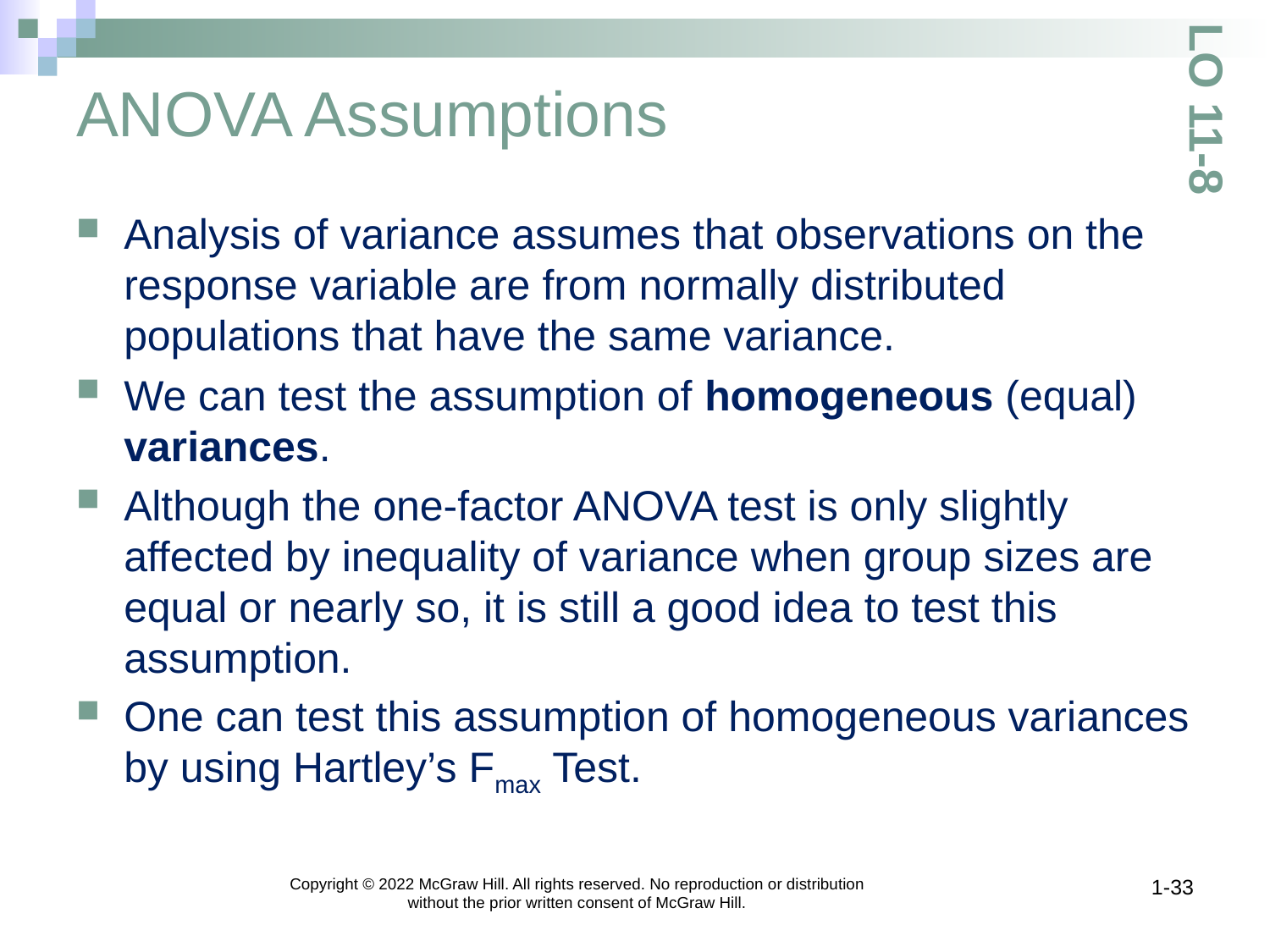

# ANOVA Assumptions
LO 11-8
Analysis of variance assumes that observations on the response variable are from normally distributed populations that have the same variance.
We can test the assumption of homogeneous (equal) variances.
Although the one-factor ANOVA test is only slightly affected by inequality of variance when group sizes are equal or nearly so, it is still a good idea to test this assumption.
One can test this assumption of homogeneous variances by using Hartley’s Fmax Test.
Copyright © 2022 McGraw Hill. All rights reserved. No reproduction or distribution without the prior written consent of McGraw Hill.
1-33